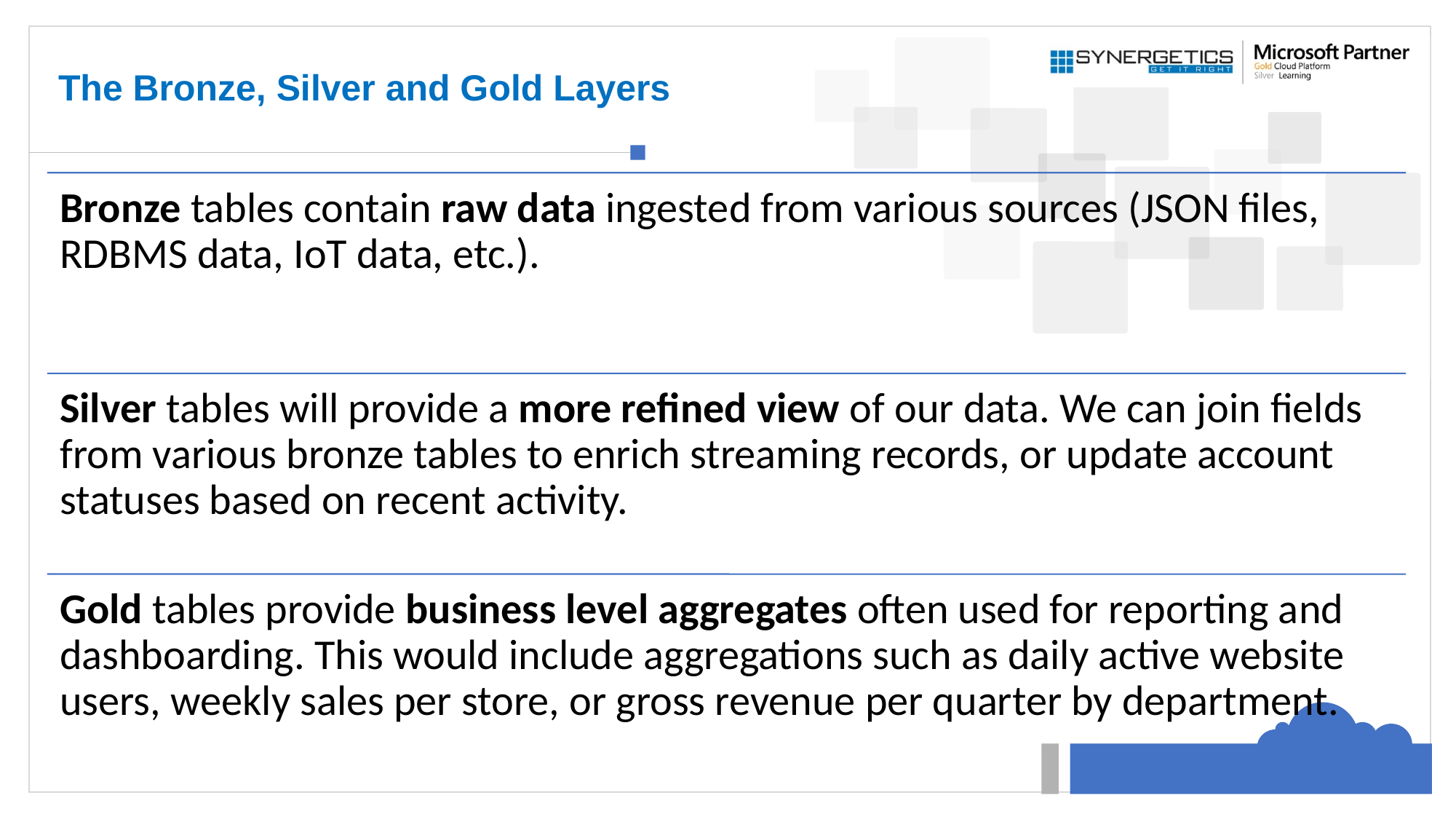

# The Bronze, Silver and Gold Layers
Bronze tables contain raw data ingested from various sources (JSON files, RDBMS data, IoT data, etc.).
Silver tables will provide a more refined view of our data. We can join fields from various bronze tables to enrich streaming records, or update account statuses based on recent activity.
Gold tables provide business level aggregates often used for reporting and dashboarding. This would include aggregations such as daily active website users, weekly sales per store, or gross revenue per quarter by department.